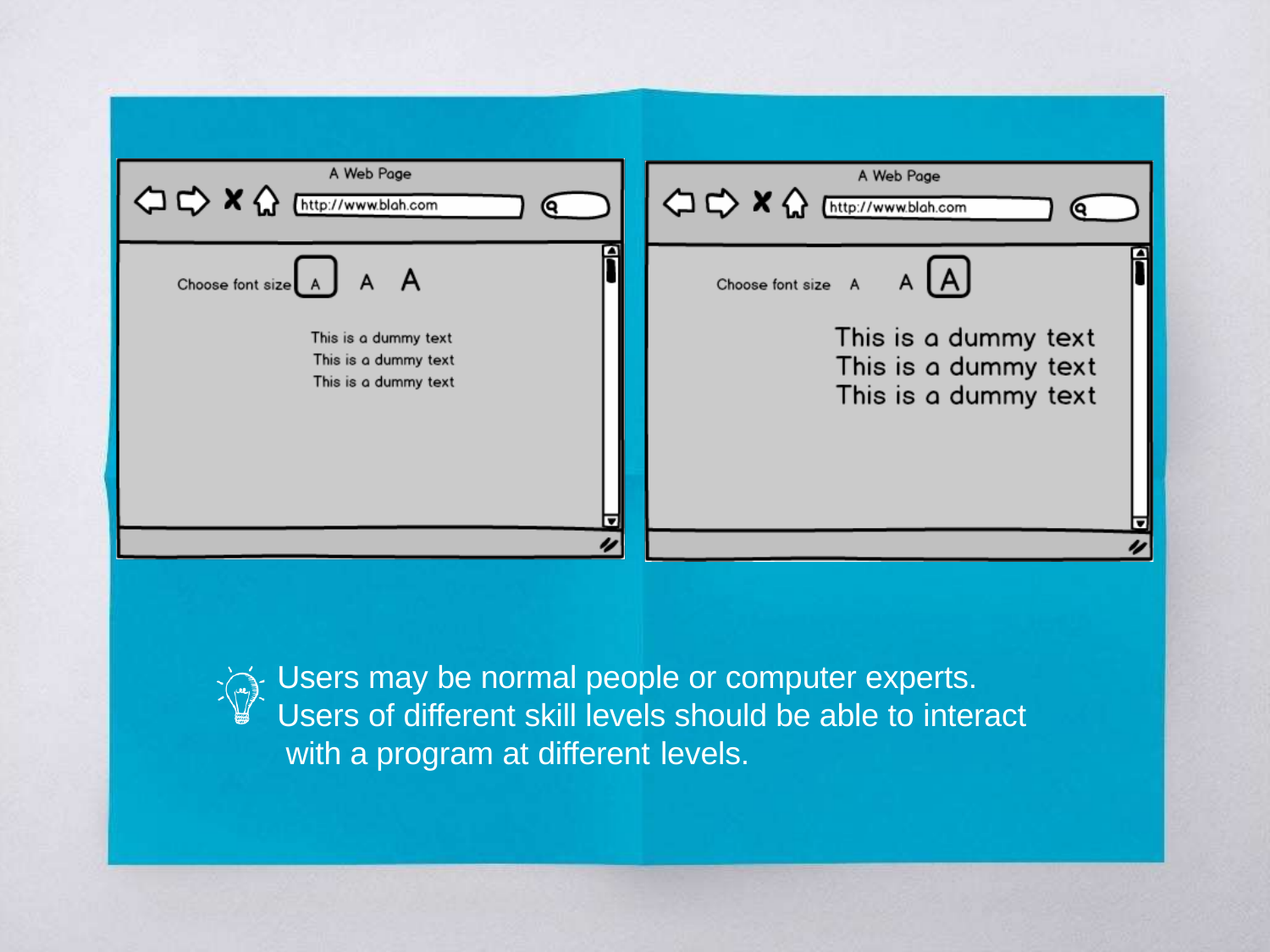

Users may be normal people or computer experts.  Users of different skill levels should be able to interact  with a program at different levels.